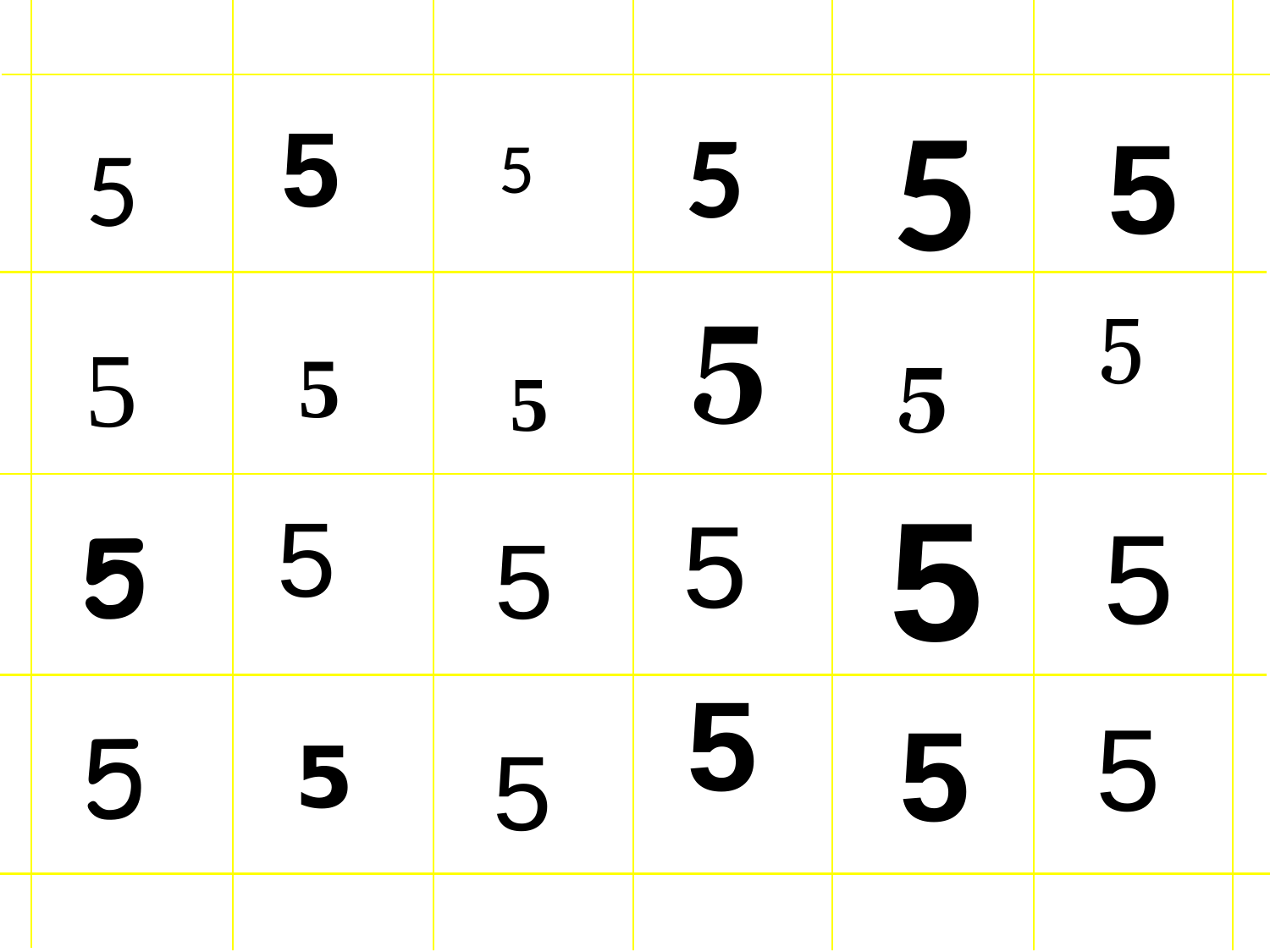

5
5
5
5
5
5
5
5
5
5
5
5
5
5
5
5
5
5
5
5
5
5
5
5